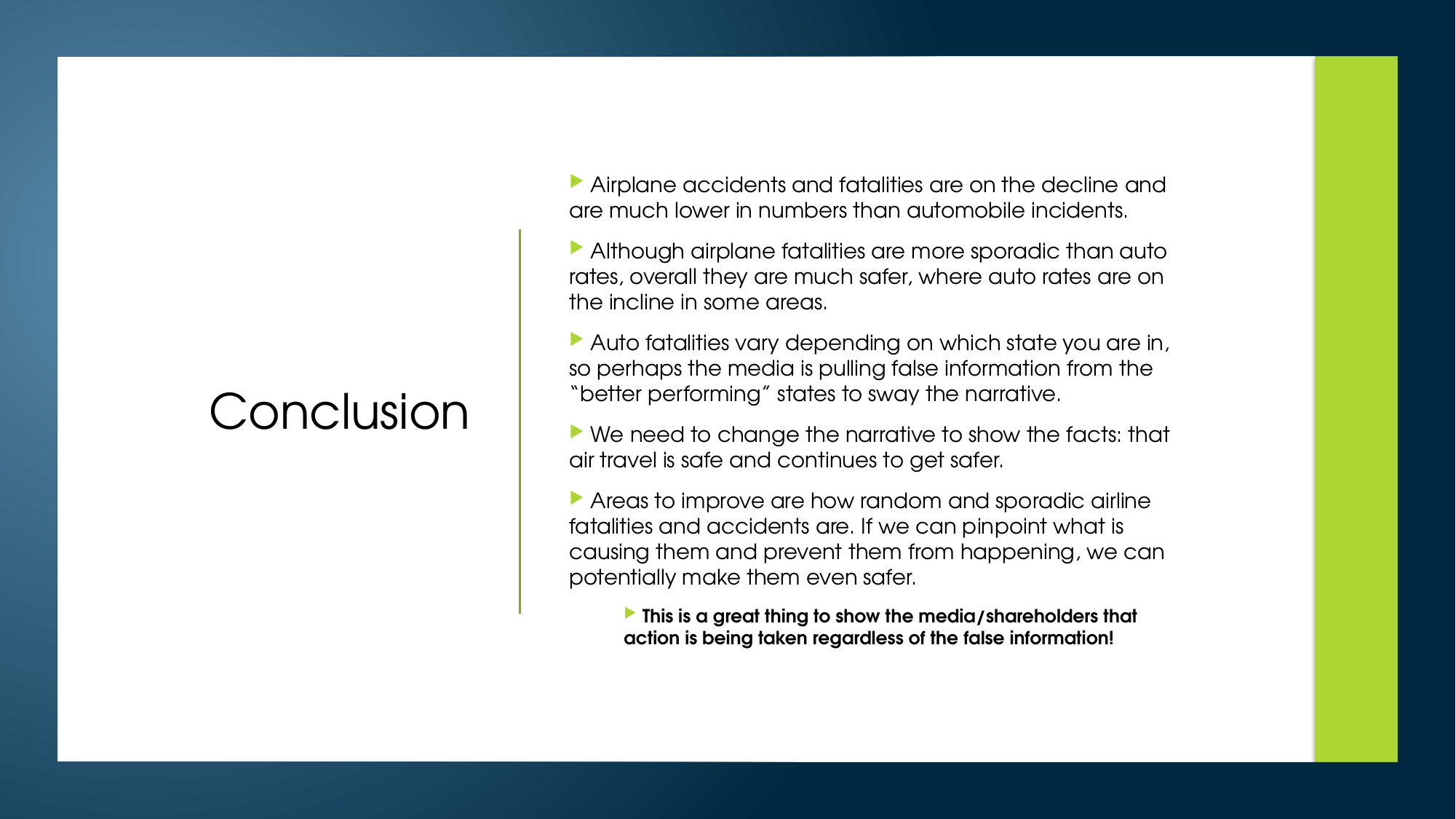

Airplane accidents and fatalities are on the decline and are much lower in numbers than automobile incidents.
 Although airplane fatalities are more sporadic than auto rates, overall they are much safer, where auto rates are on the incline in some areas.
 Auto fatalities vary depending on which state you are in, so perhaps the media is pulling false information from the “better performing” states to sway the narrative.
 We need to change the narrative to show the facts: that air travel is safe and continues to get safer.
 Areas to improve are how random and sporadic airline fatalities and accidents are. If we can pinpoint what is causing them and prevent them from happening, we can potentially make them even safer.
 This is a great thing to show the media/shareholders that action is being taken regardless of the false information!
# Conclusion